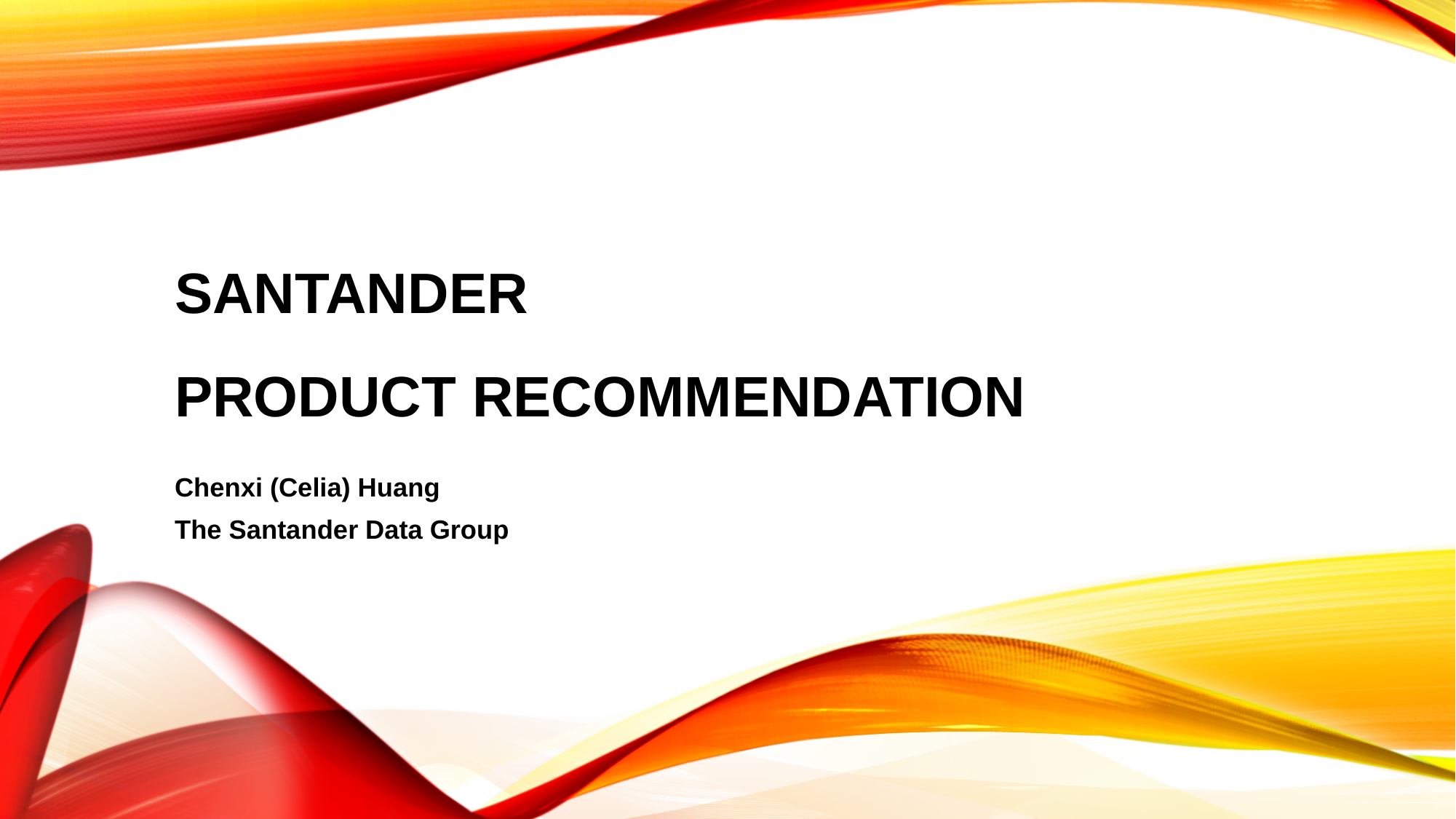

# Santander Product Recommendation
Chenxi (Celia) Huang
The Santander Data Group